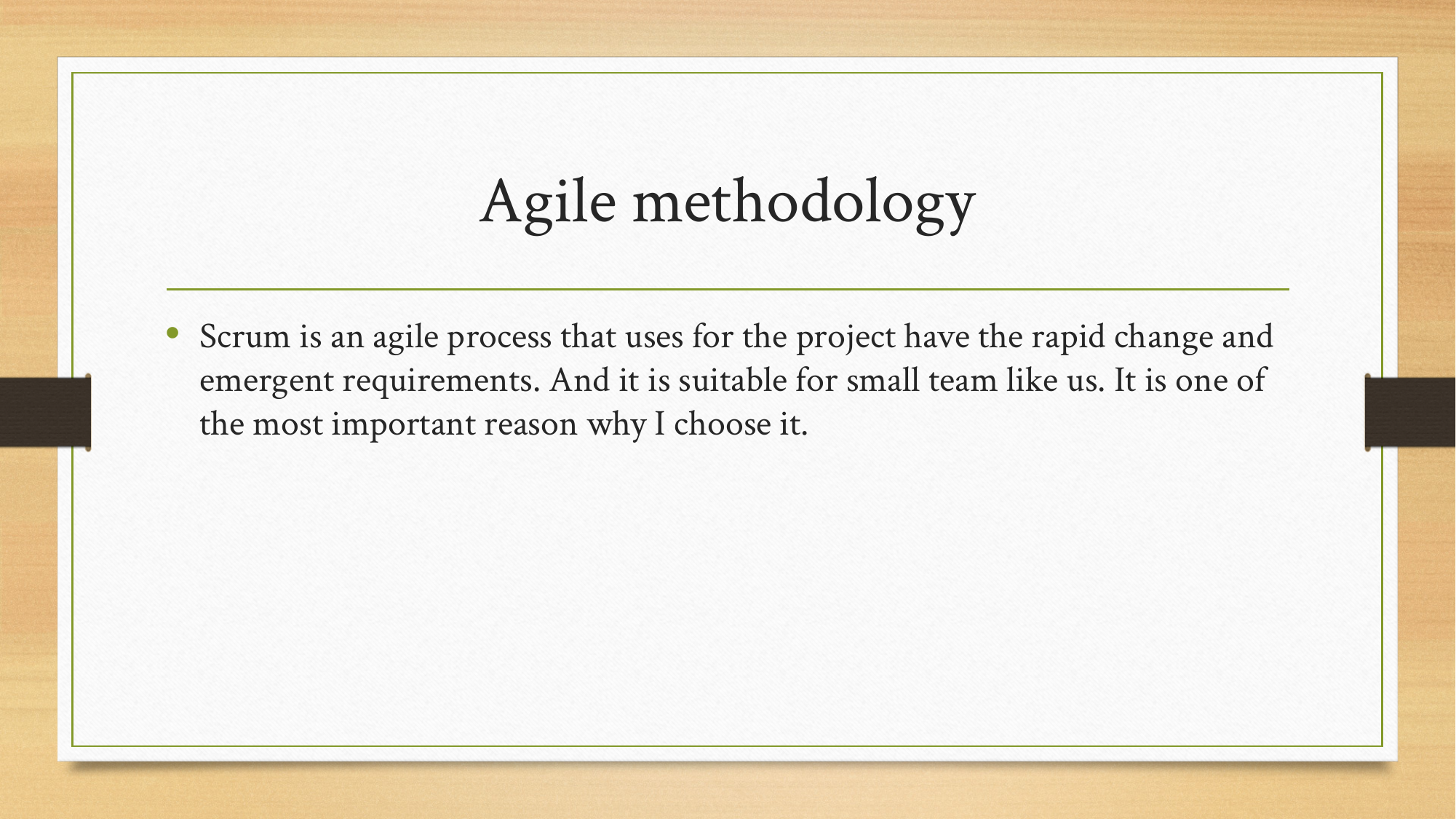

# Agile methodology
Scrum is an agile process that uses for the project have the rapid change and emergent requirements. And it is suitable for small team like us. It is one of the most important reason why I choose it.